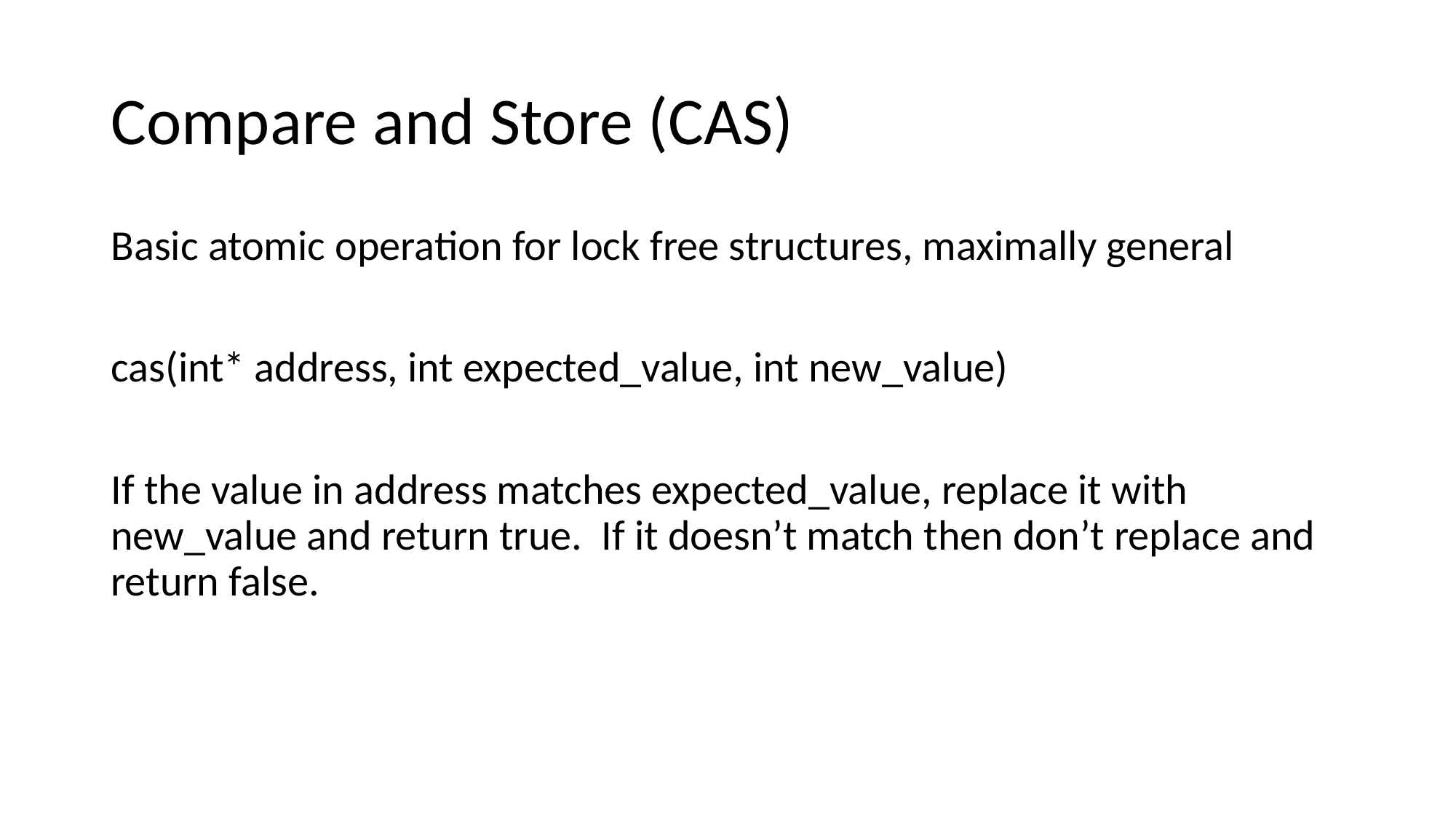

# Compare and Store (CAS)
Basic atomic operation for lock free structures, maximally general

cas(int* address, int expected_value, int new_value)

If the value in address matches expected_value, replace it with new_value and return true.  If it doesn’t match then don’t replace and return false.